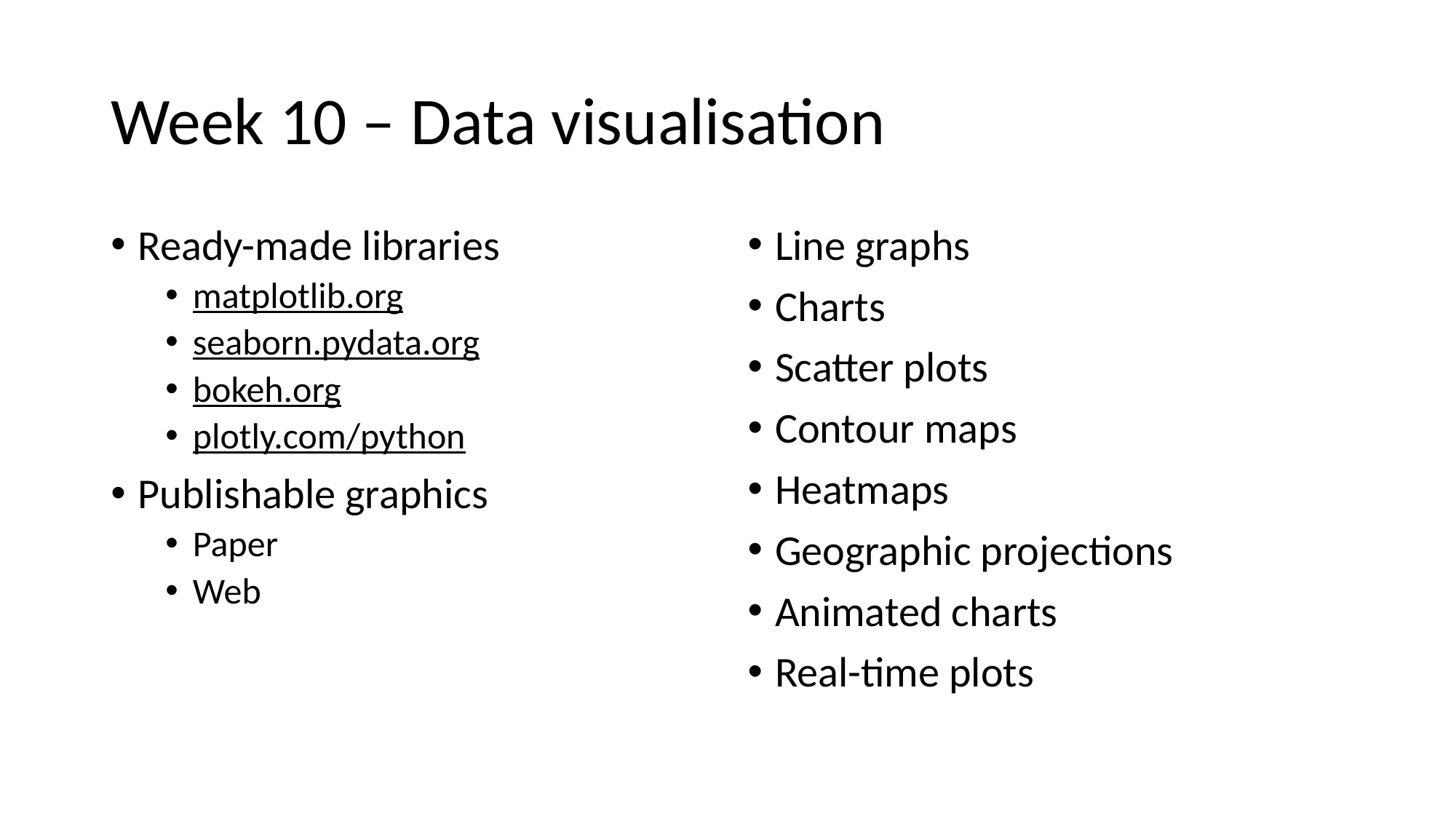

# Week 10 – Data visualisation
Ready-made libraries
matplotlib.org
seaborn.pydata.org
bokeh.org
plotly.com/python
Publishable graphics
Paper
Web

Line graphs
Charts
Scatter plots
Contour maps
Heatmaps
Geographic projections
Animated charts
Real-time plots